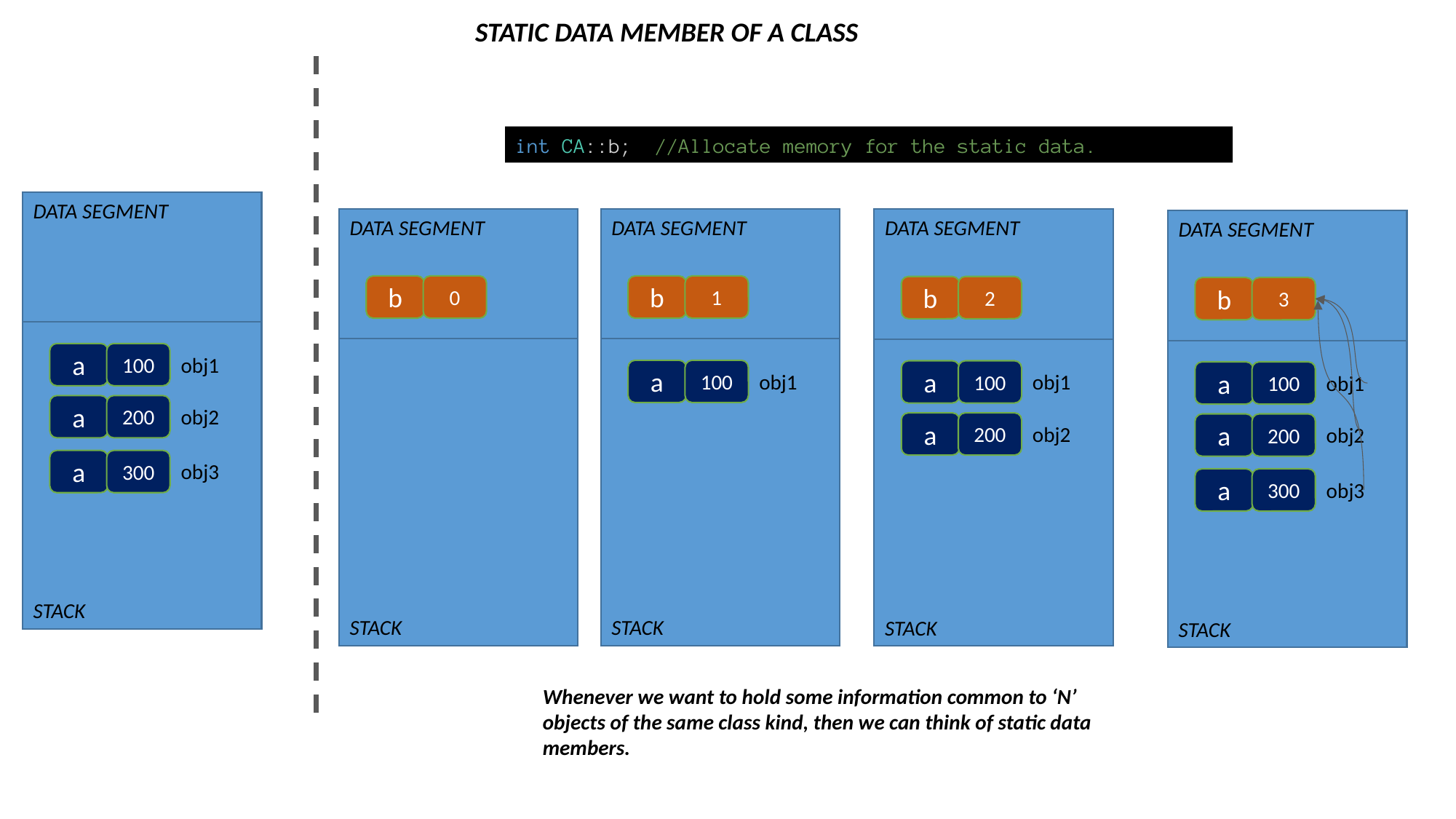

STATIC DATA MEMBER OF A CLASS
int CA::b;  //Allocate memory for the static data.

DATA SEGMENT

DATA SEGMENT

DATA SEGMENT

DATA SEGMENT

DATA SEGMENT
0
1
b
b
2
b
3
b

100
a
obj1
100
a
100
a
100
a
obj1
obj1
obj1
200
a
obj2
200
a
200
a
obj2
obj2
300
a
obj3
300
a
obj3
STACK
STACK
STACK
STACK
STACK
Whenever we want to hold some information common to ‘N’ objects of the same class kind, then we can think of static data members.